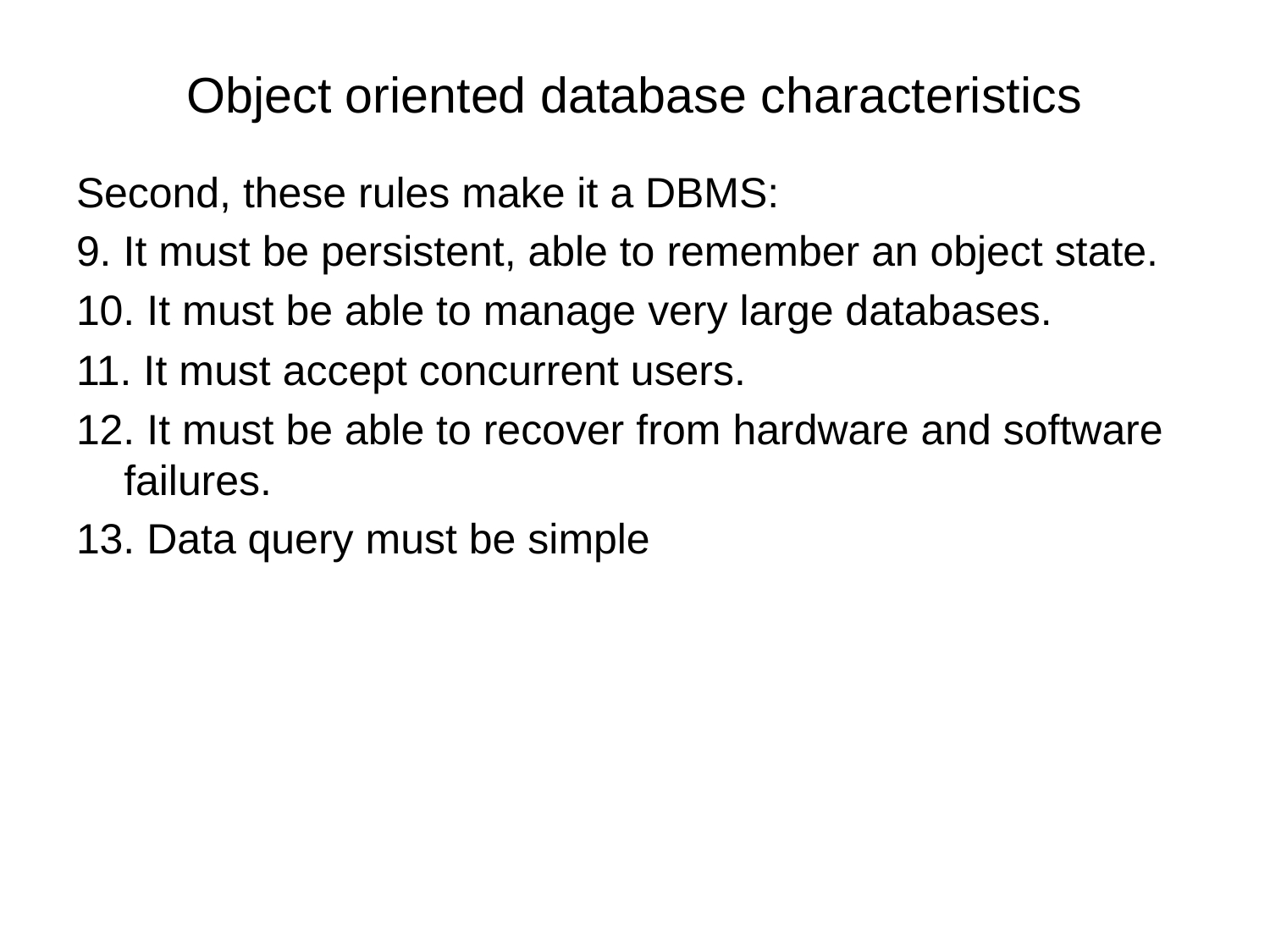

# Object oriented database characteristics
Second, these rules make it a DBMS:
9. It must be persistent, able to remember an object state.
10. It must be able to manage very large databases.
11. It must accept concurrent users.
12. It must be able to recover from hardware and software failures.
13. Data query must be simple